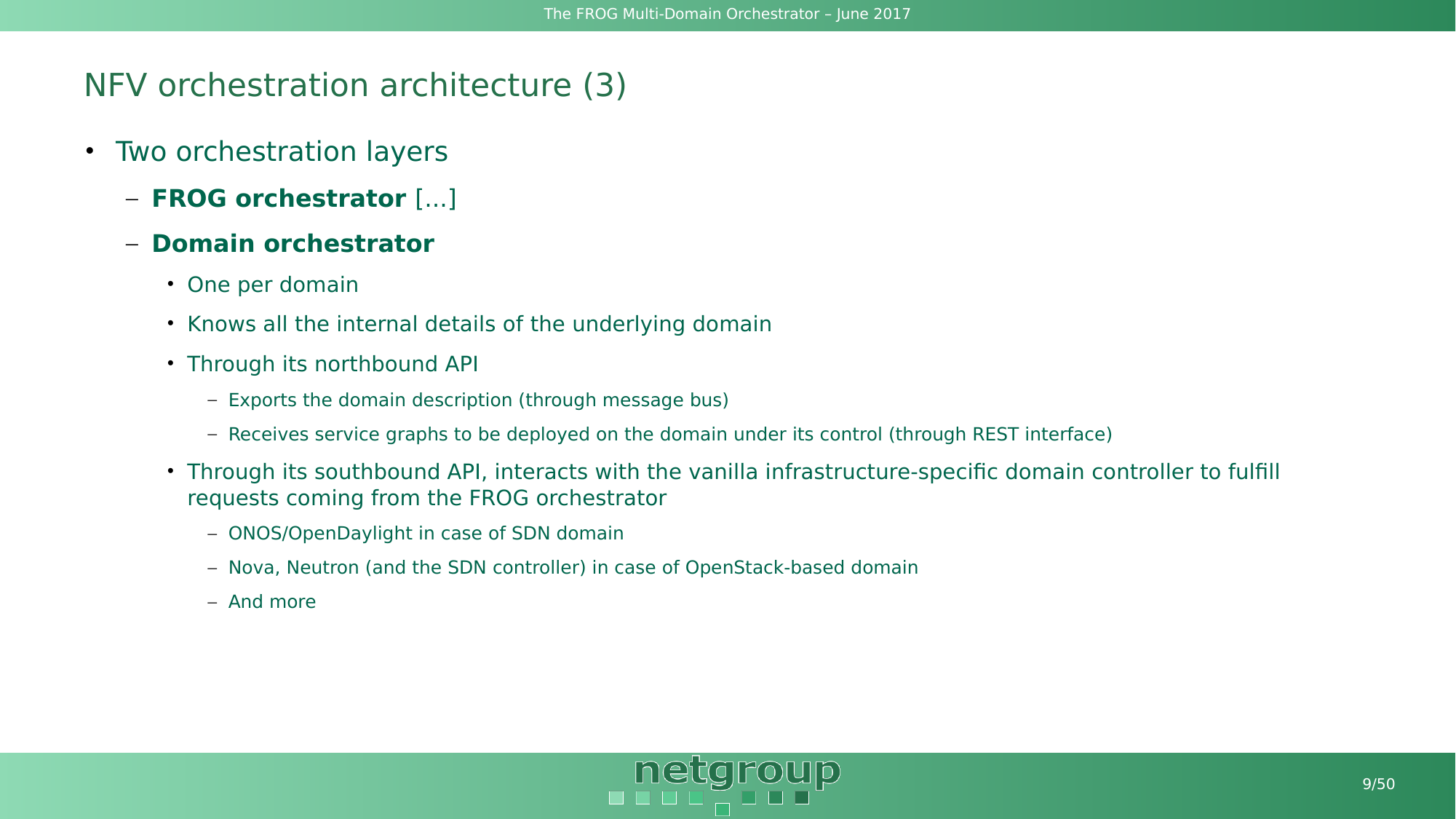

# NFV orchestration architecture (3)
Two orchestration layers
FROG orchestrator [...]
Domain orchestrator
One per domain
Knows all the internal details of the underlying domain
Through its northbound API
Exports the domain description (through message bus)
Receives service graphs to be deployed on the domain under its control (through REST interface)
Through its southbound API, interacts with the vanilla infrastructure-specific domain controller to fulfill requests coming from the FROG orchestrator
ONOS/OpenDaylight in case of SDN domain
Nova, Neutron (and the SDN controller) in case of OpenStack-based domain
And more